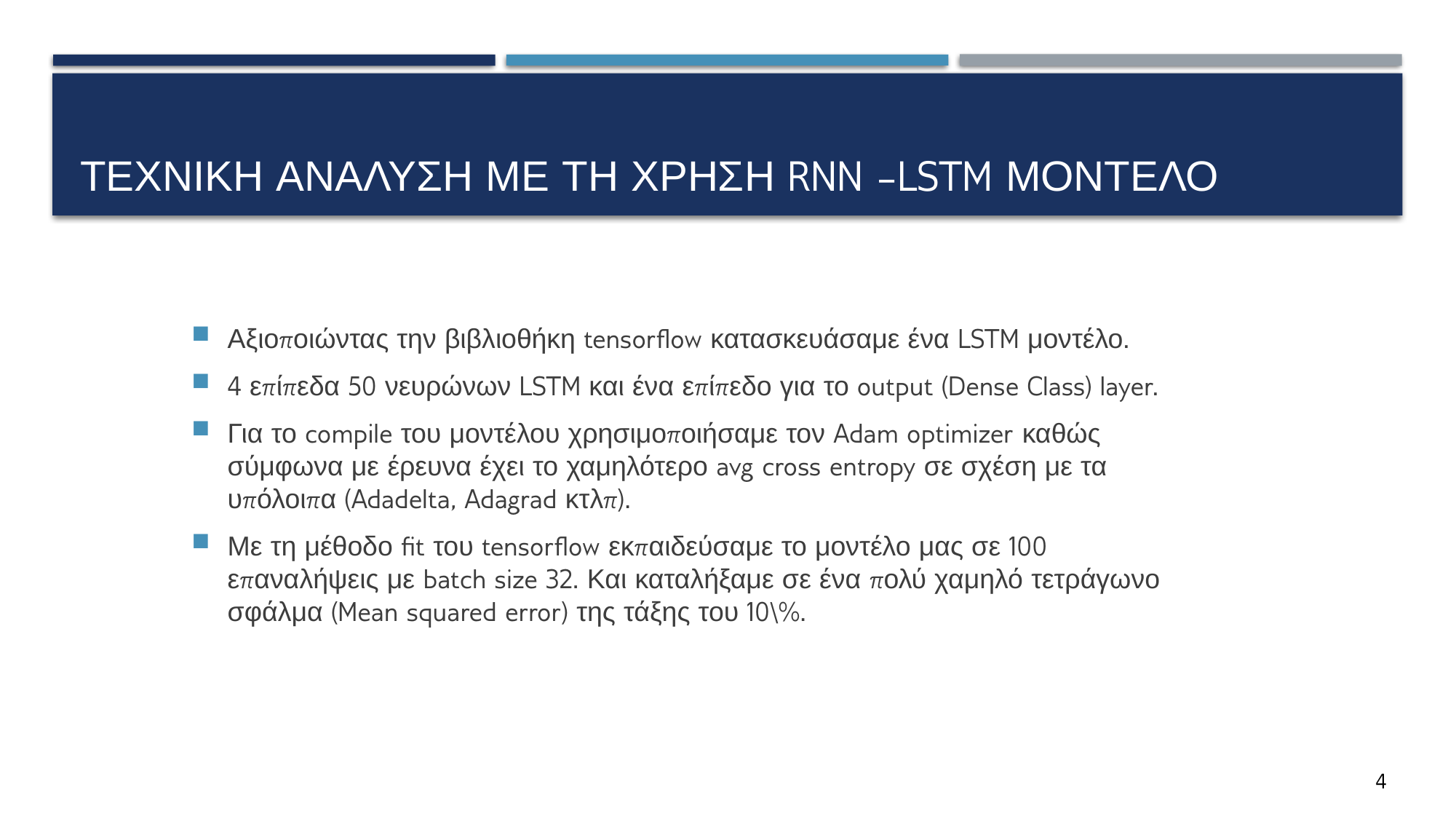

# Τεχνικη αναλυση με τη χρηση rnn –lstm μοντελο
Αξιοποιώντας την βιβλιοθήκη tensorflow κατασκευάσαμε ένα LSTM μοντέλο.
4 επίπεδα 50 νευρώνων LSTM και ένα επίπεδο για το output (Dense Class) layer.
Για το compile του μοντέλου χρησιμοποιήσαμε τον Adam optimizer καθώς σύμφωνα με έρευνα έχει το χαμηλότερο avg cross entropy σε σχέση με τα υπόλοιπα (Adadelta, Adagrad κτλπ).
Με τη μέθοδο fit του tensorflow εκπαιδεύσαμε το μοντέλο μας σε 100 επαναλήψεις με batch size 32. Και καταλήξαμε σε ένα πολύ χαμηλό τετράγωνο σφάλμα (Mean squared error) της τάξης του 10\%.

4